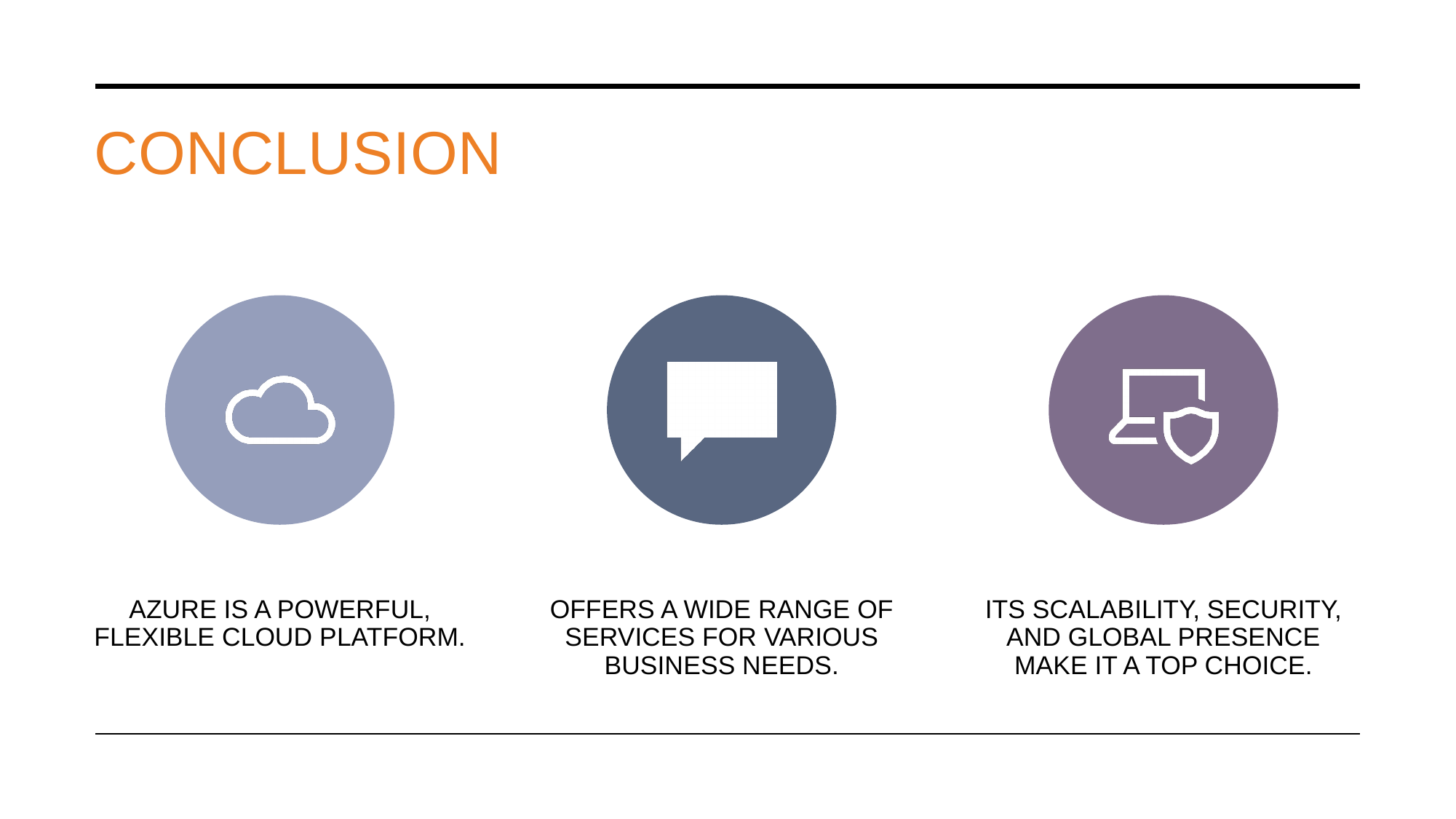

CONCLUSION
Azure is a powerful, flexible cloud platform.
Offers a wide range of services for various business needs.
Its scalability, security, and global presence make it a top choice.